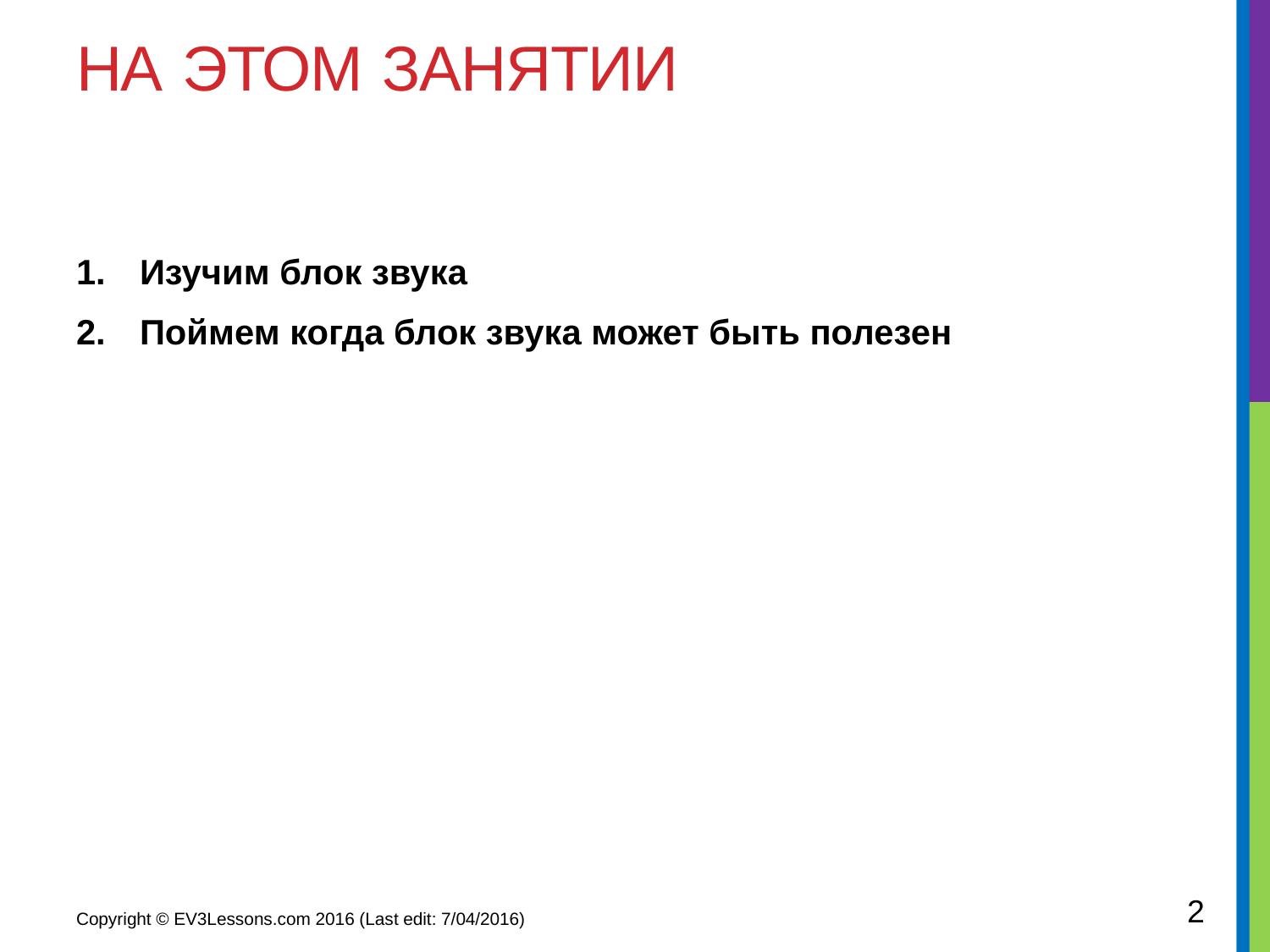

# На этом занятии
Изучим блок звука
Поймем когда блок звука может быть полезен
2
Copyright © EV3Lessons.com 2016 (Last edit: 7/04/2016)